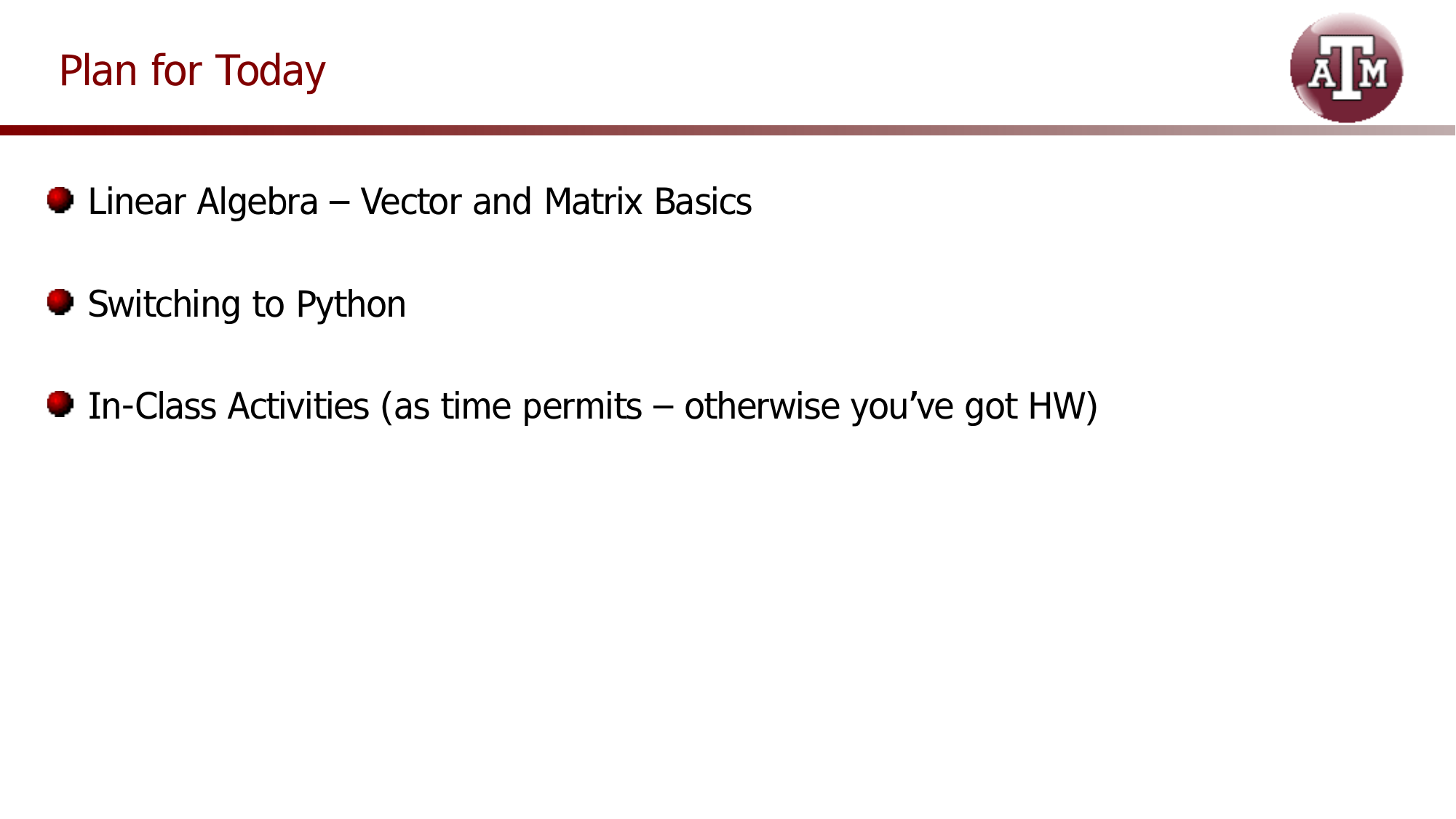

# Plan for Today
Linear Algebra – Vector and Matrix Basics

Switching to Python

In-Class Activities (as time permits – otherwise you’ve got HW)